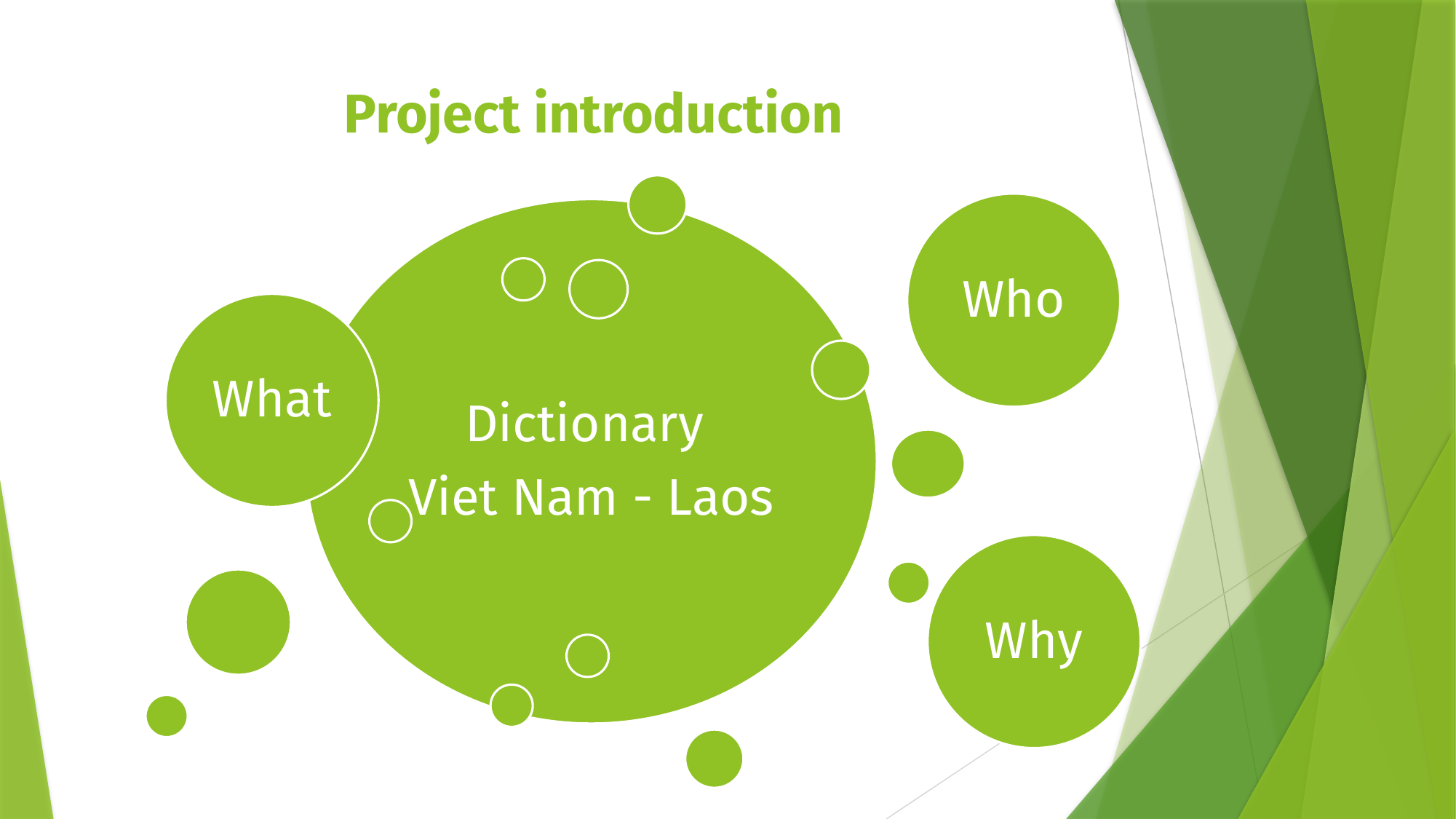

# Project introduction
Dictionary
Viet Nam - Laos
What
Who
Why